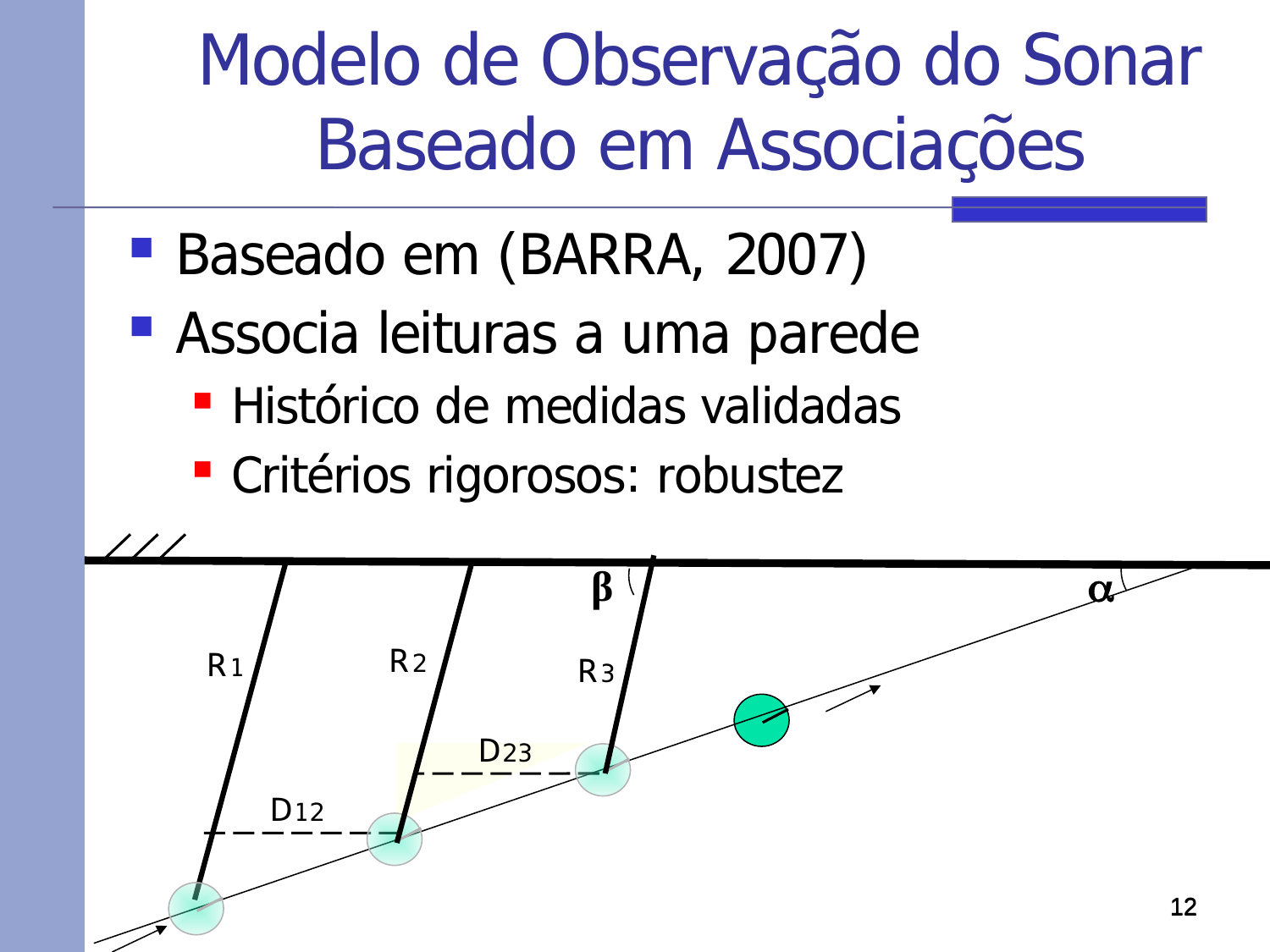

# Modelo de Observação do Sonar Baseado em Associações
Baseado em (BARRA, 2007)
Associa leituras a uma parede
Histórico de medidas validadas
Critérios rigorosos: robustez

β
α

R2
R1
R3

D23

D12

12
12